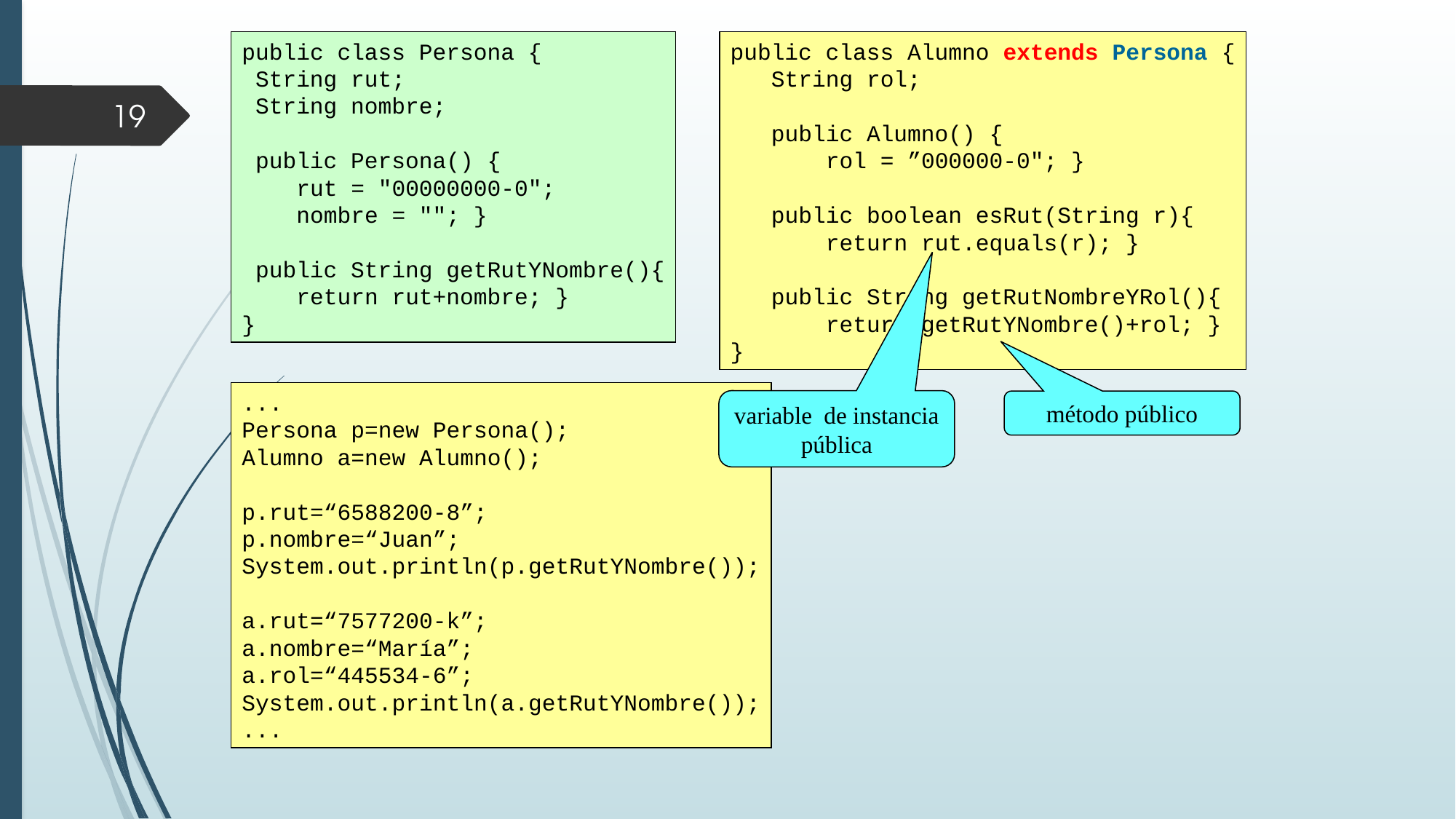

public class Persona {
 String rut;
 String nombre;

 public Persona() {
    rut = "00000000-0";
    nombre = ""; }

 public String getRutYNombre(){
    return rut+nombre; }
}
public class Alumno extends Persona {
   String rol;

   public Alumno() {
       rol = ”000000-0"; }

   public boolean esRut(String r){
       return rut.equals(r); }

   public String getRutNombreYRol(){
       return getRutYNombre()+rol; }
}
19
...
Persona p=new Persona();
Alumno a=new Alumno();

p.rut=“6588200-8”;
p.nombre=“Juan”;
System.out.println(p.getRutYNombre());

a.rut=“7577200-k”;
a.nombre=“María”;
a.rol=“445534-6”;
System.out.println(a.getRutYNombre());
...
variable  de instancia pública
método público